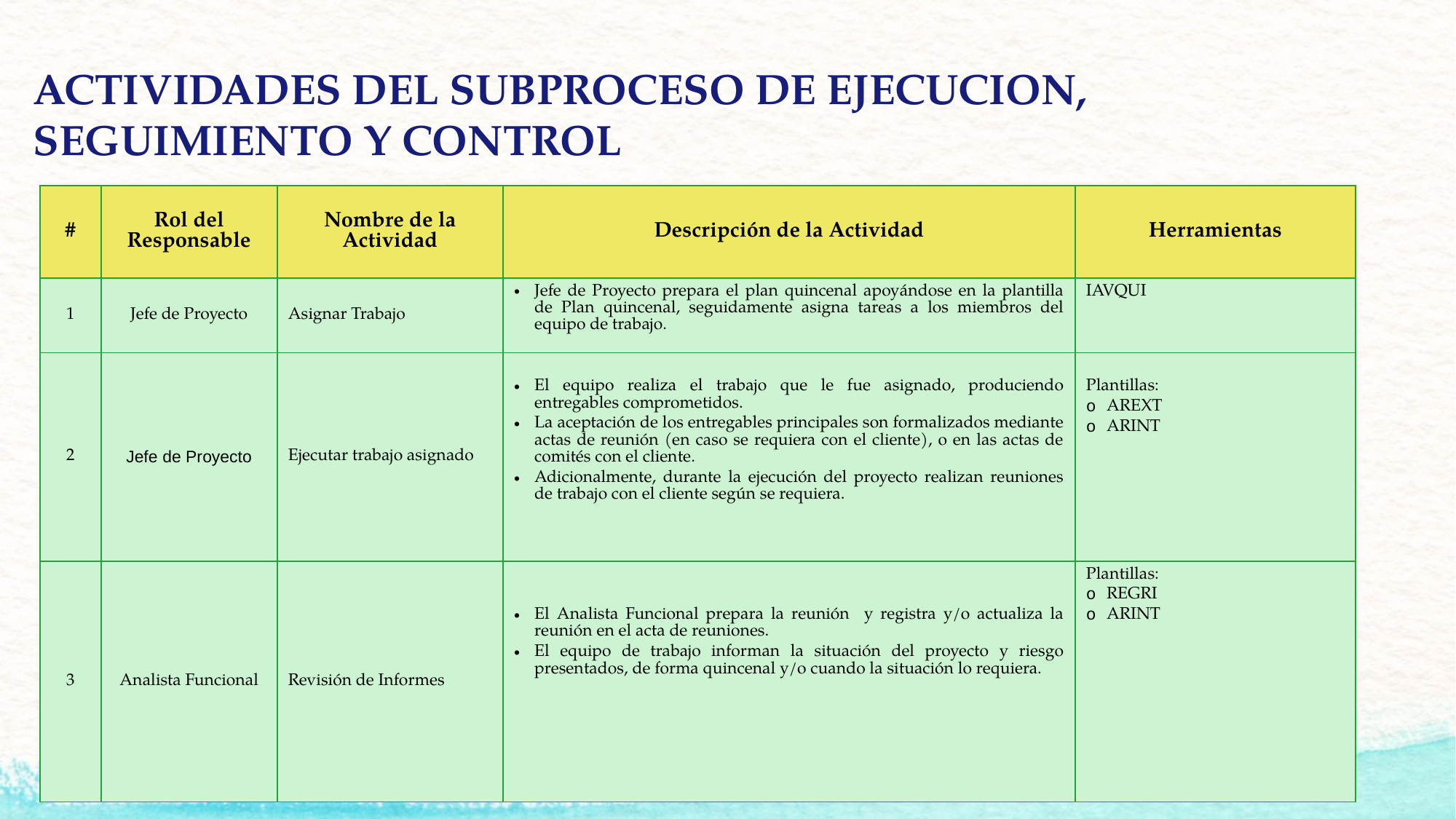

ACTIVIDADES DEL SUBPROCESO DE EJECUCION, SEGUIMIENTO Y CONTROL

| # | Rol del Responsable | Nombre de la Actividad | Descripción de la Actividad | Herramientas |
| --- | --- | --- | --- | --- |
| 1 | Jefe de Proyecto | Asignar Trabajo | Jefe de Proyecto prepara el plan quincenal apoyándose en la plantilla de Plan quincenal, seguidamente asigna tareas a los miembros del equipo de trabajo. | IAVQUI |
| 2 | Jefe de Proyecto | Ejecutar trabajo asignado | El equipo realiza el trabajo que le fue asignado, produciendo entregables comprometidos. La aceptación de los entregables principales son formalizados mediante actas de reunión (en caso se requiera con el cliente), o en las actas de comités con el cliente. Adicionalmente, durante la ejecución del proyecto realizan reuniones de trabajo con el cliente según se requiera. | Plantillas: AREXT ARINT |
| 3 | Analista Funcional | Revisión de Informes | El Analista Funcional prepara la reunión y registra y/o actualiza la reunión en el acta de reuniones. El equipo de trabajo informan la situación del proyecto y riesgo presentados, de forma quincenal y/o cuando la situación lo requiera. | Plantillas: REGRI ARINT |